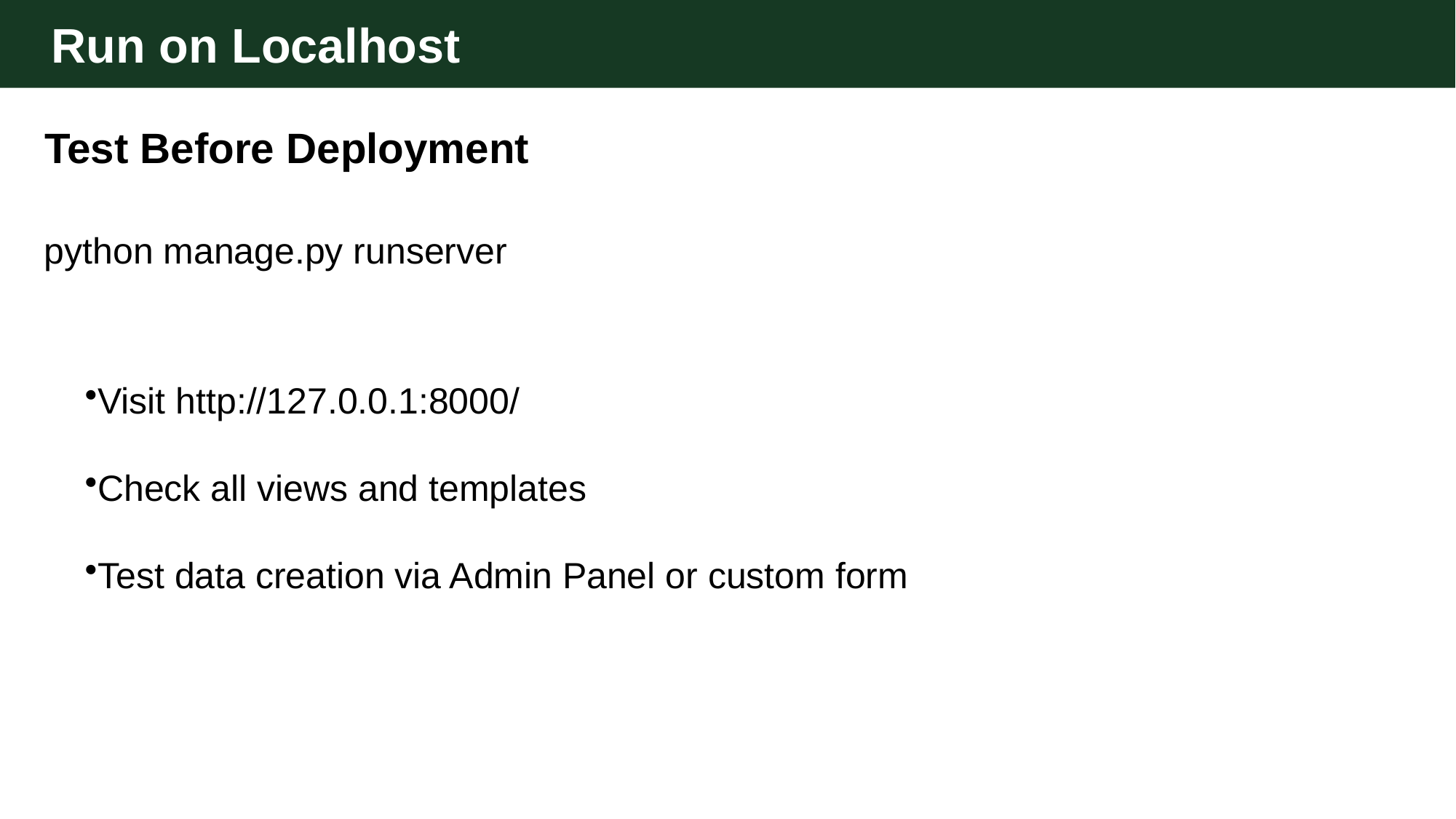

Run on Localhost
Test Before Deployment
python manage.py runserver
Visit http://127.0.0.1:8000/
Check all views and templates
Test data creation via Admin Panel or custom form